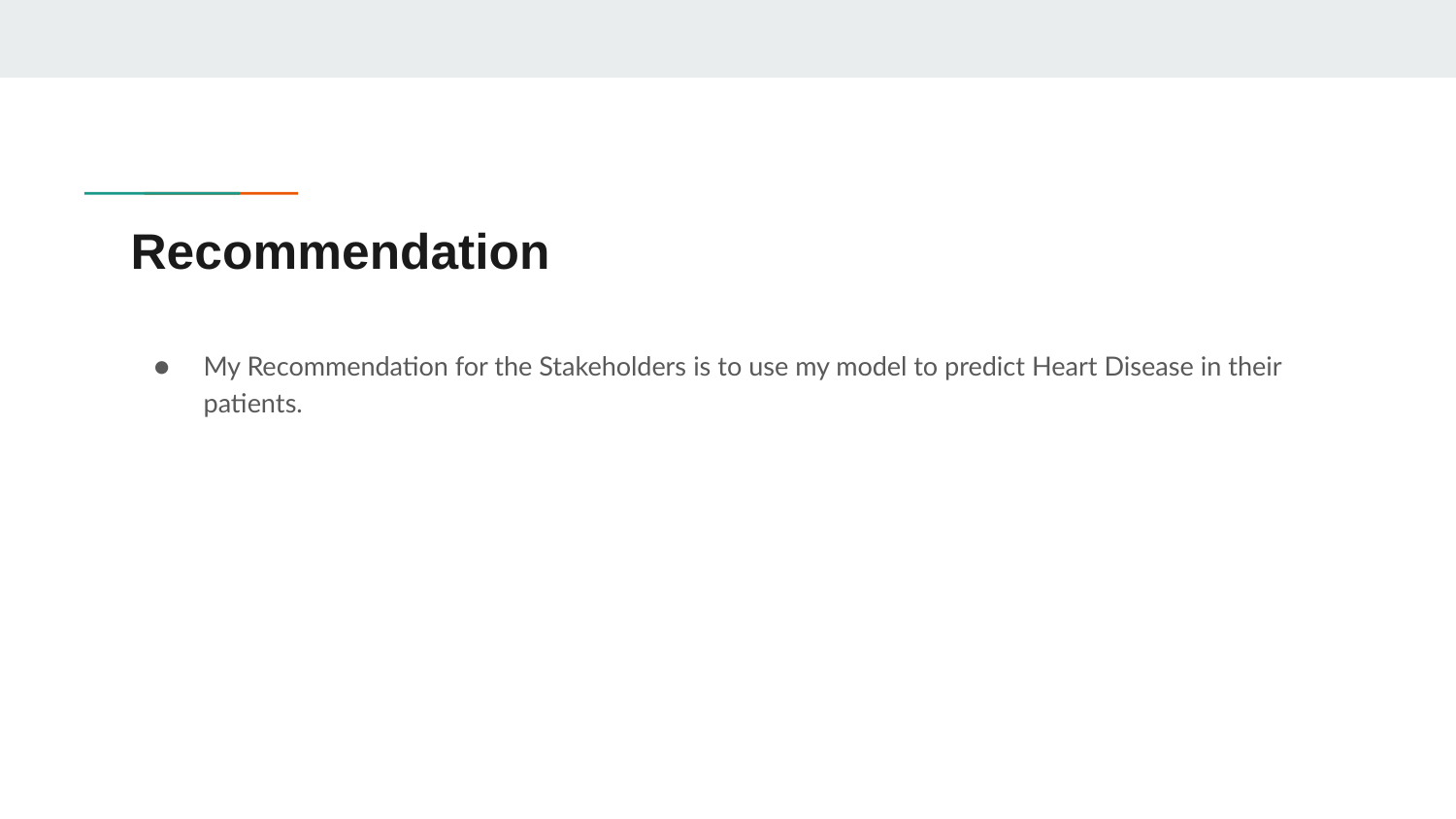

# Recommendation
My Recommendation for the Stakeholders is to use my model to predict Heart Disease in their patients.